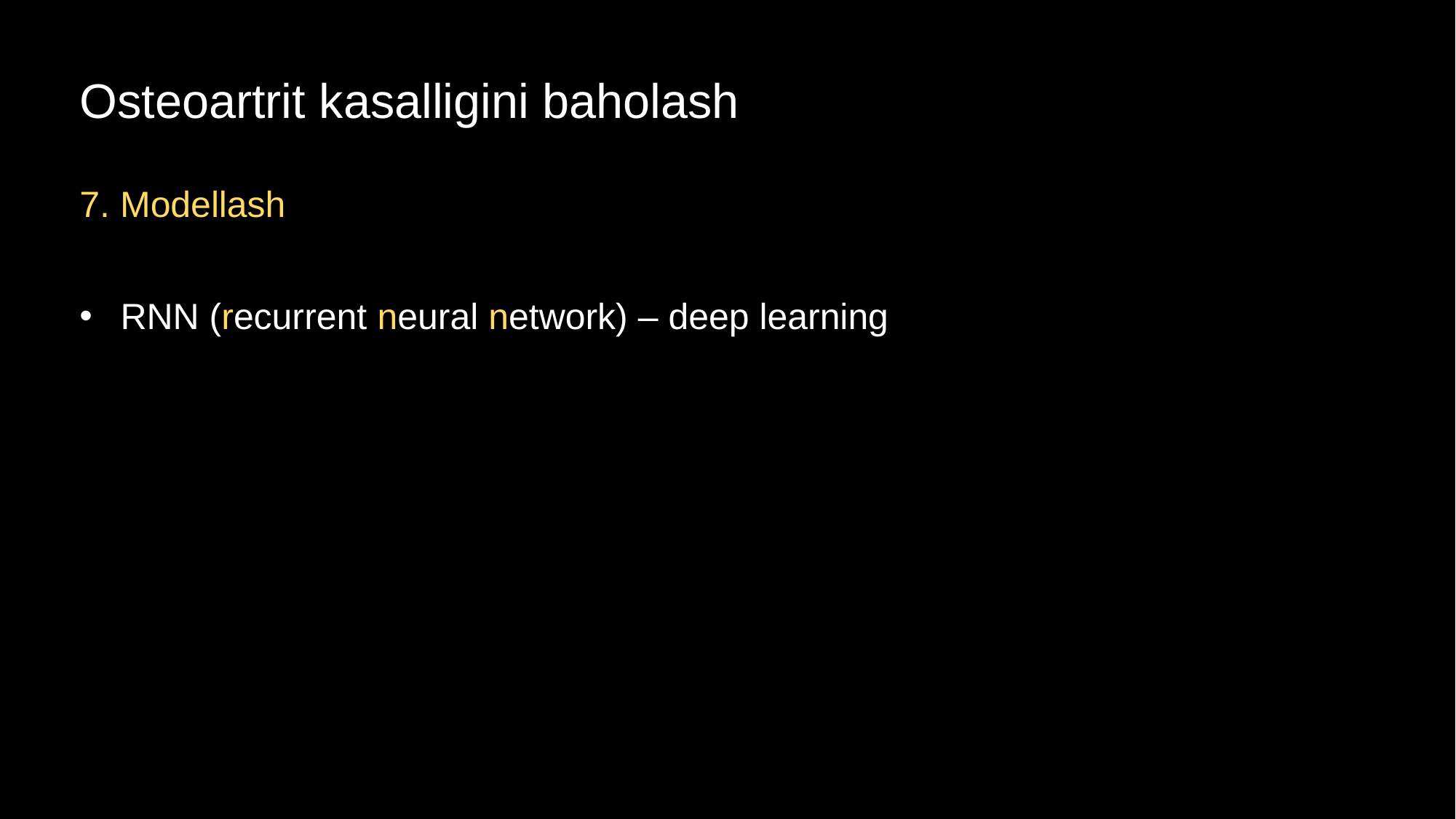

Osteoartrit kasalligini baholash
7. Modellash
RNN (recurrent neural network) – deep learning